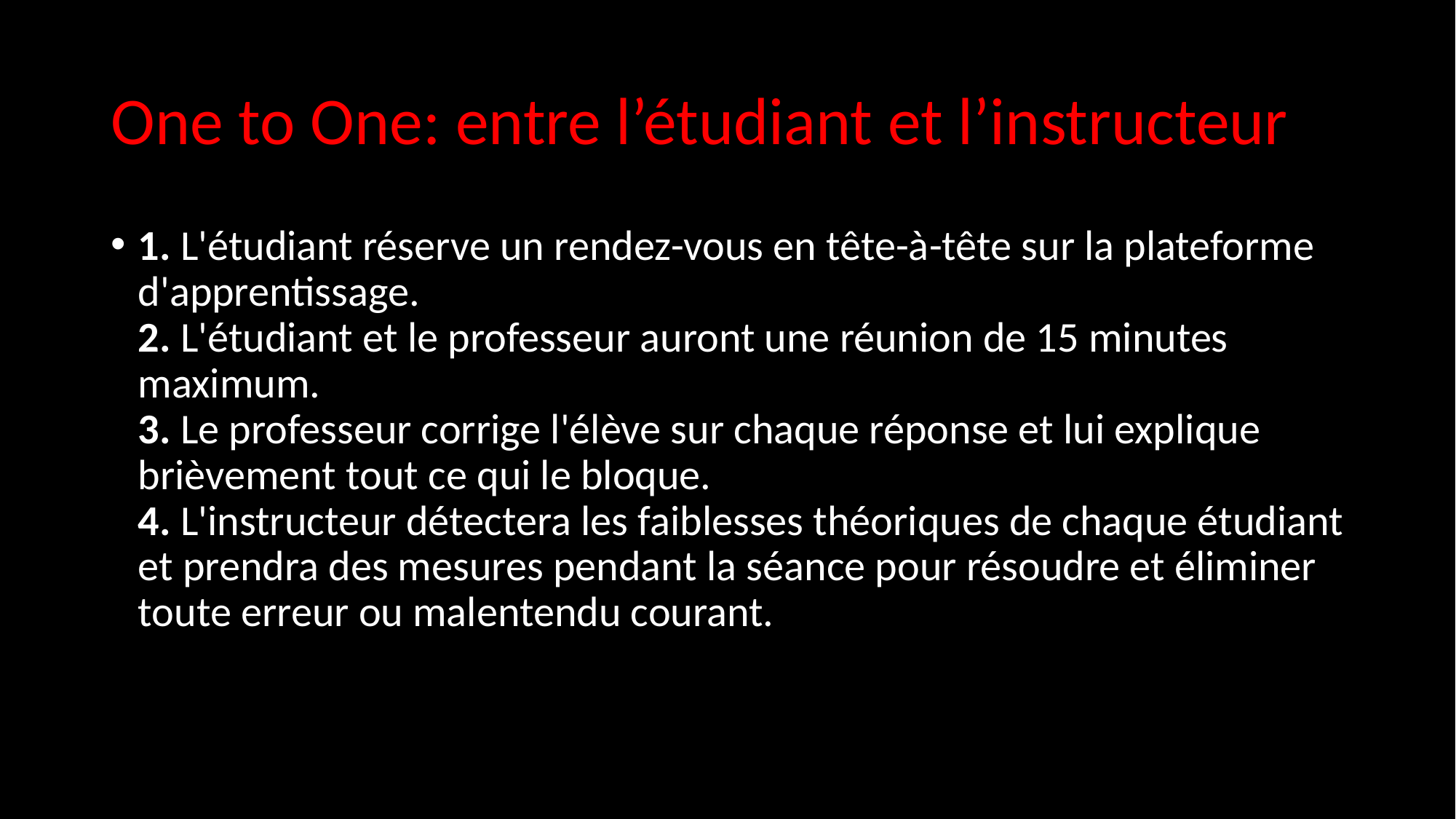

# One to One: entre l’étudiant et l’instructeur
1. L'étudiant réserve un rendez-vous en tête-à-tête sur la plateforme d'apprentissage.
2. L'étudiant et le professeur auront une réunion de 15 minutes maximum.
3. Le professeur corrige l'élève sur chaque réponse et lui explique brièvement tout ce qui le bloque.
4. L'instructeur détectera les faiblesses théoriques de chaque étudiant et prendra des mesures pendant la séance pour résoudre et éliminer toute erreur ou malentendu courant.